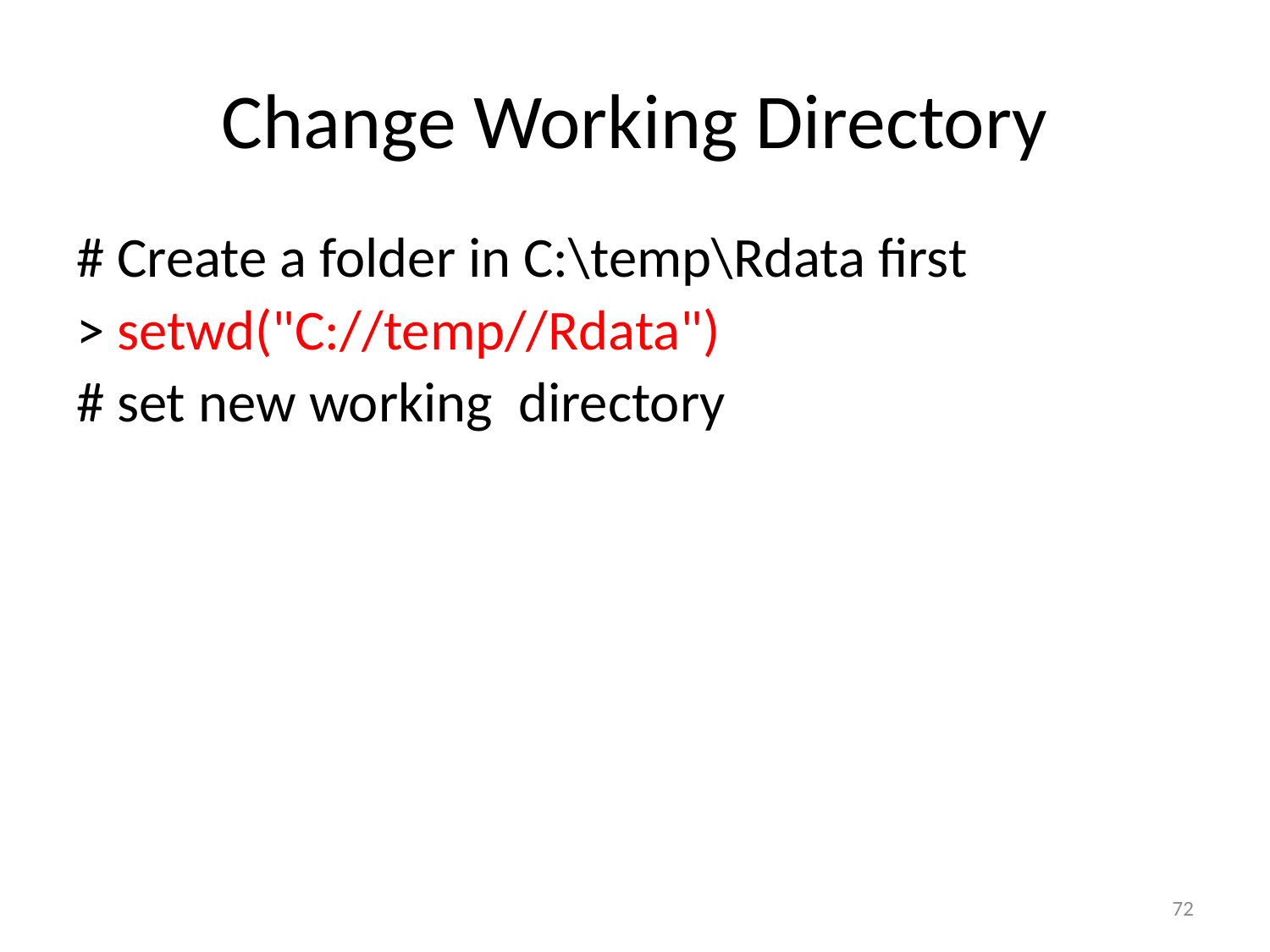

# Change Working Directory
# Create a folder in C:\temp\Rdata first
> setwd("C://temp//Rdata")
# set new working  directory

72